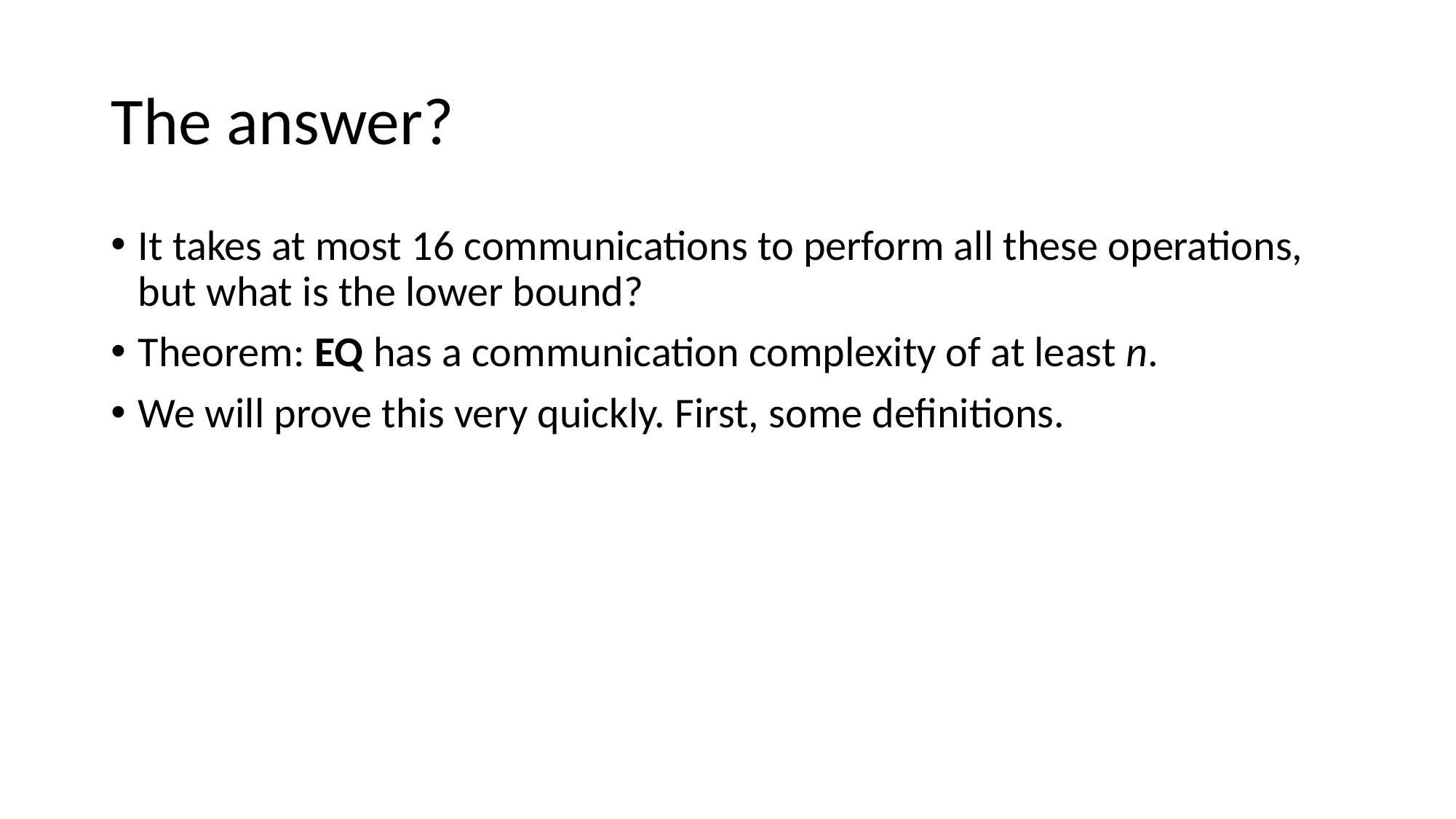

# The answer?
It takes at most 16 communications to perform all these operations, but what is the lower bound?
Theorem: EQ has a communication complexity of at least n.
We will prove this very quickly. First, some definitions.